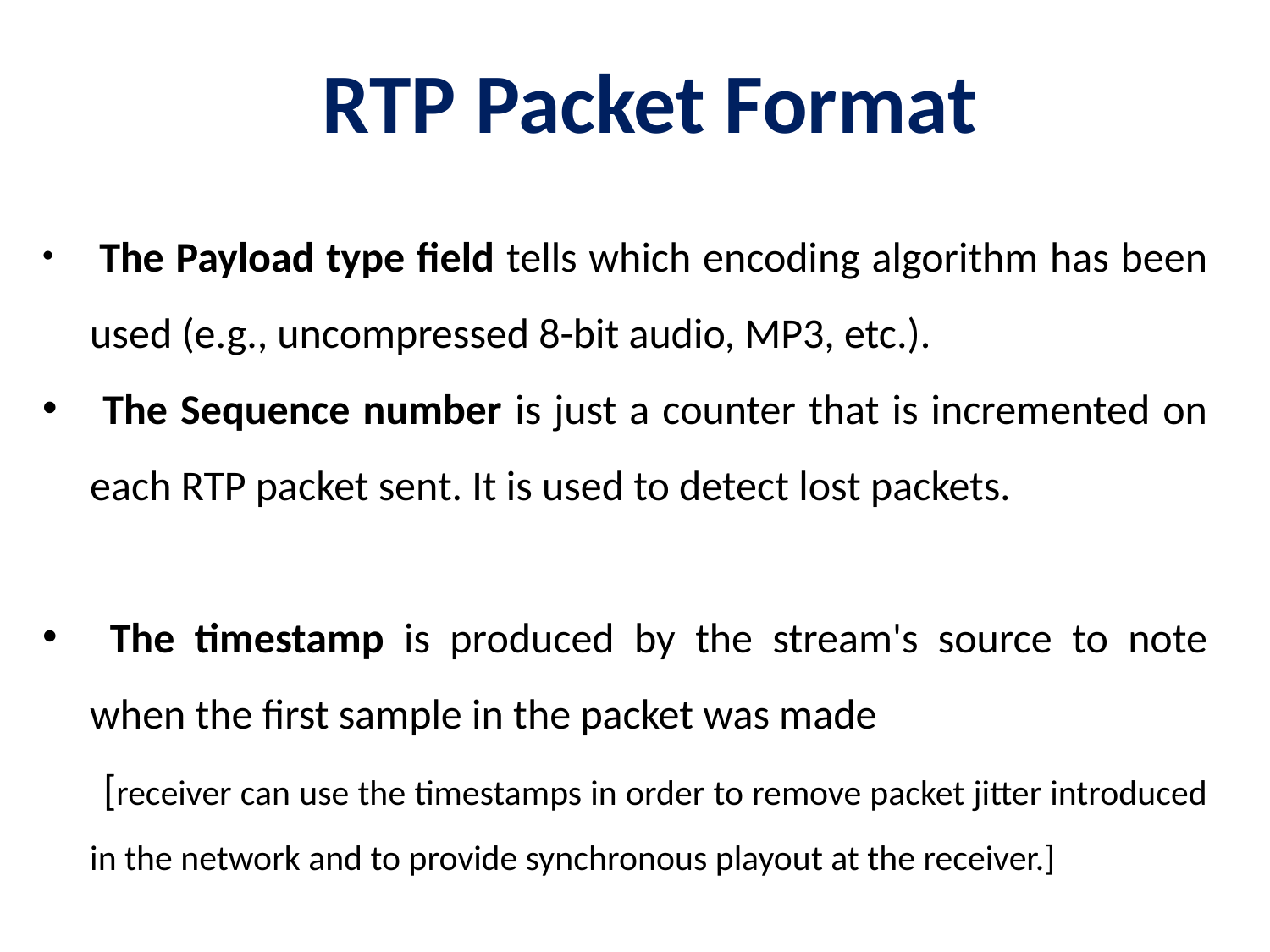

# RTP Packet Format
 The Payload type field tells which encoding algorithm has been used (e.g., uncompressed 8-bit audio, MP3, etc.).
 The Sequence number is just a counter that is incremented on each RTP packet sent. It is used to detect lost packets.

 The timestamp is produced by the stream's source to note when the first sample in the packet was made
      [receiver can use the timestamps in order to remove packet jitter introduced in the network and to provide synchronous playout at the receiver.]